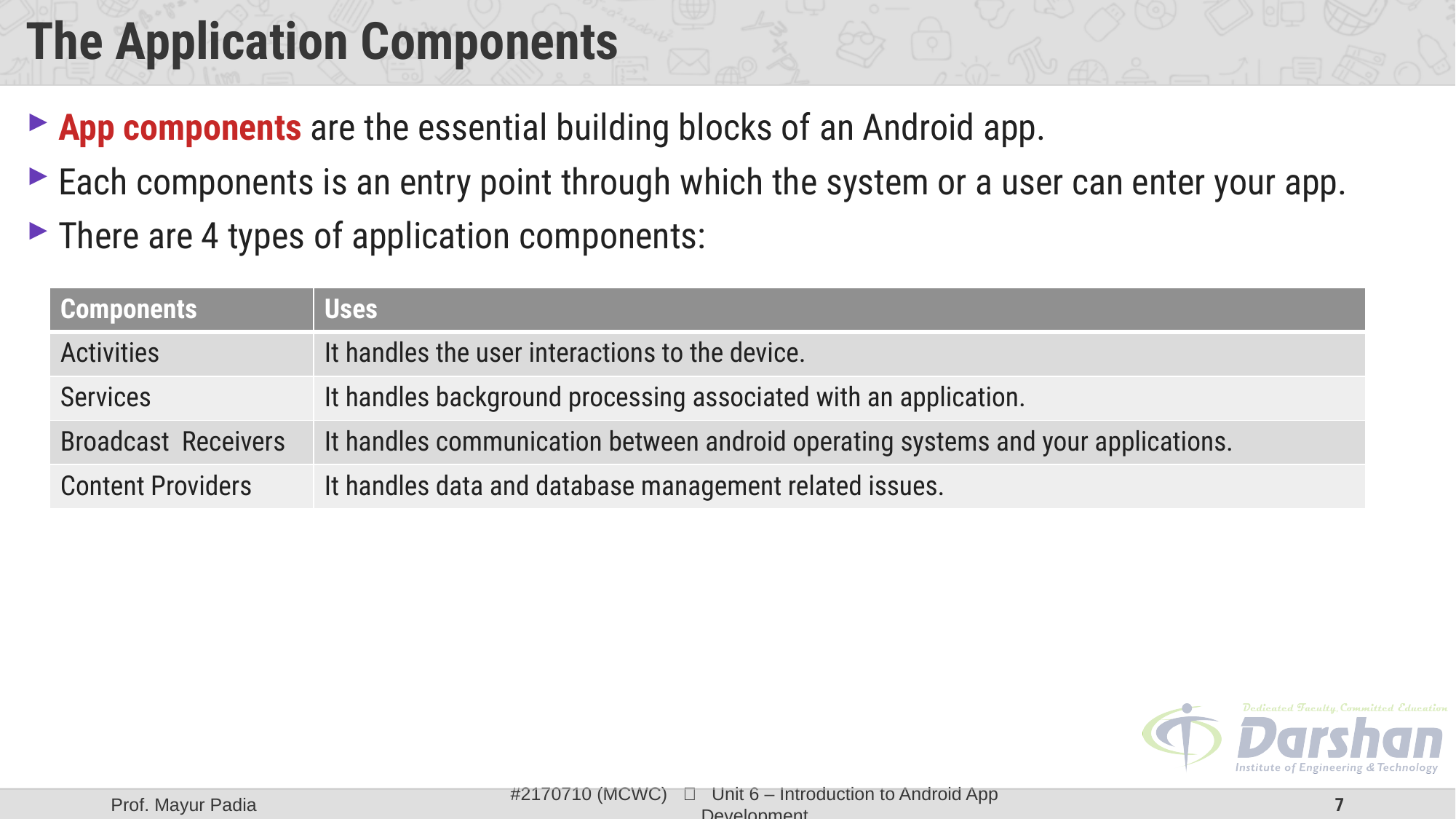

# The Application Components
App components are the essential building blocks of an Android app.
Each components is an entry point through which the system or a user can enter your app.
There are 4 types of application components:

| Components | Uses |
| --- | --- |
| Activities | It handles the user interactions to the device. |
| Services | It handles background processing associated with an application. |
| Broadcast Receivers | It handles communication between android operating systems and your applications. |
| Content Providers | It handles data and database management related issues. |